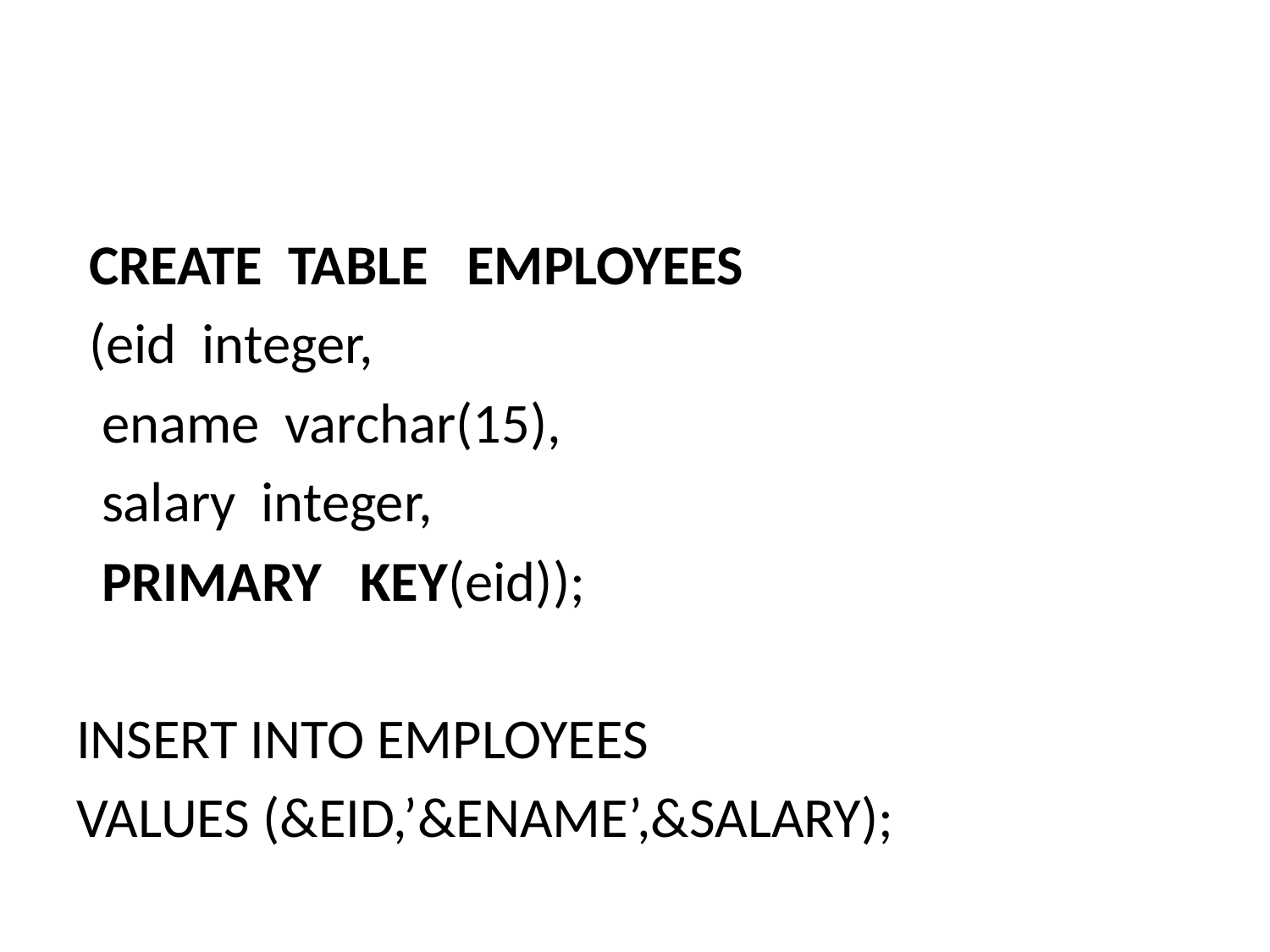

#
 CREATE  TABLE   EMPLOYEES
 (eid  integer,
  ename  varchar(15),
  salary  integer,
  PRIMARY   KEY(eid));

INSERT INTO EMPLOYEES
VALUES (&EID,’&ENAME’,&SALARY);